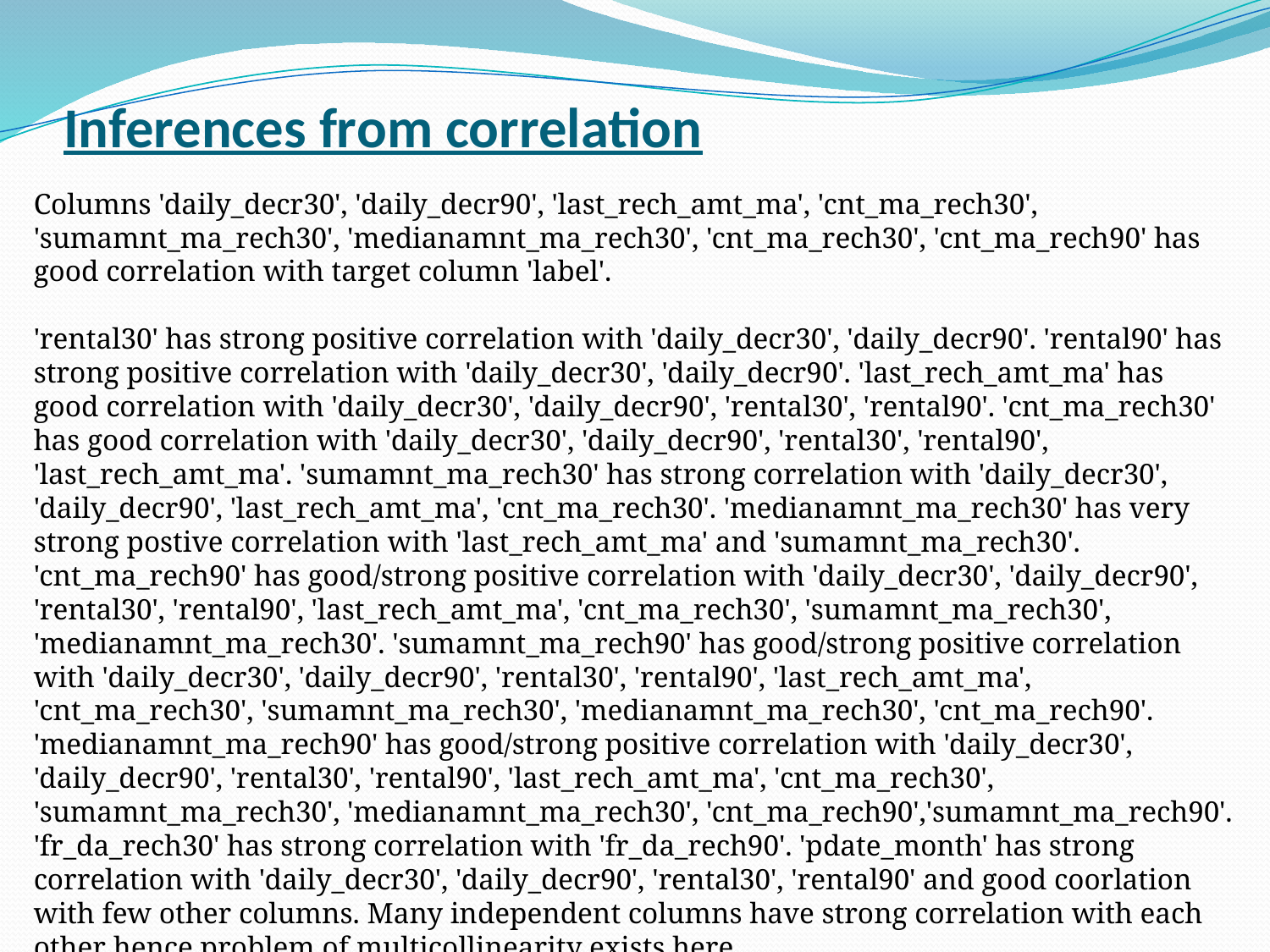

# Inferences from correlation
Columns 'daily_decr30', 'daily_decr90', 'last_rech_amt_ma', 'cnt_ma_rech30', 'sumamnt_ma_rech30', 'medianamnt_ma_rech30', 'cnt_ma_rech30', 'cnt_ma_rech90' has good correlation with target column 'label'.

'rental30' has strong positive correlation with 'daily_decr30', 'daily_decr90'. 'rental90' has strong positive correlation with 'daily_decr30', 'daily_decr90'. 'last_rech_amt_ma' has good correlation with 'daily_decr30', 'daily_decr90', 'rental30', 'rental90'. 'cnt_ma_rech30' has good correlation with 'daily_decr30', 'daily_decr90', 'rental30', 'rental90', 'last_rech_amt_ma'. 'sumamnt_ma_rech30' has strong correlation with 'daily_decr30', 'daily_decr90', 'last_rech_amt_ma', 'cnt_ma_rech30'. 'medianamnt_ma_rech30' has very strong postive correlation with 'last_rech_amt_ma' and 'sumamnt_ma_rech30'. 'cnt_ma_rech90' has good/strong positive correlation with 'daily_decr30', 'daily_decr90', 'rental30', 'rental90', 'last_rech_amt_ma', 'cnt_ma_rech30', 'sumamnt_ma_rech30', 'medianamnt_ma_rech30'. 'sumamnt_ma_rech90' has good/strong positive correlation with 'daily_decr30', 'daily_decr90', 'rental30', 'rental90', 'last_rech_amt_ma', 'cnt_ma_rech30', 'sumamnt_ma_rech30', 'medianamnt_ma_rech30', 'cnt_ma_rech90'. 'medianamnt_ma_rech90' has good/strong positive correlation with 'daily_decr30', 'daily_decr90', 'rental30', 'rental90', 'last_rech_amt_ma', 'cnt_ma_rech30', 'sumamnt_ma_rech30', 'medianamnt_ma_rech30', 'cnt_ma_rech90','sumamnt_ma_rech90'. 'fr_da_rech30' has strong correlation with 'fr_da_rech90'. 'pdate_month' has strong correlation with 'daily_decr30', 'daily_decr90', 'rental30', 'rental90' and good coorlation with few other columns. Many independent columns have strong correlation with each other hence problem of multicollinearity exists here.